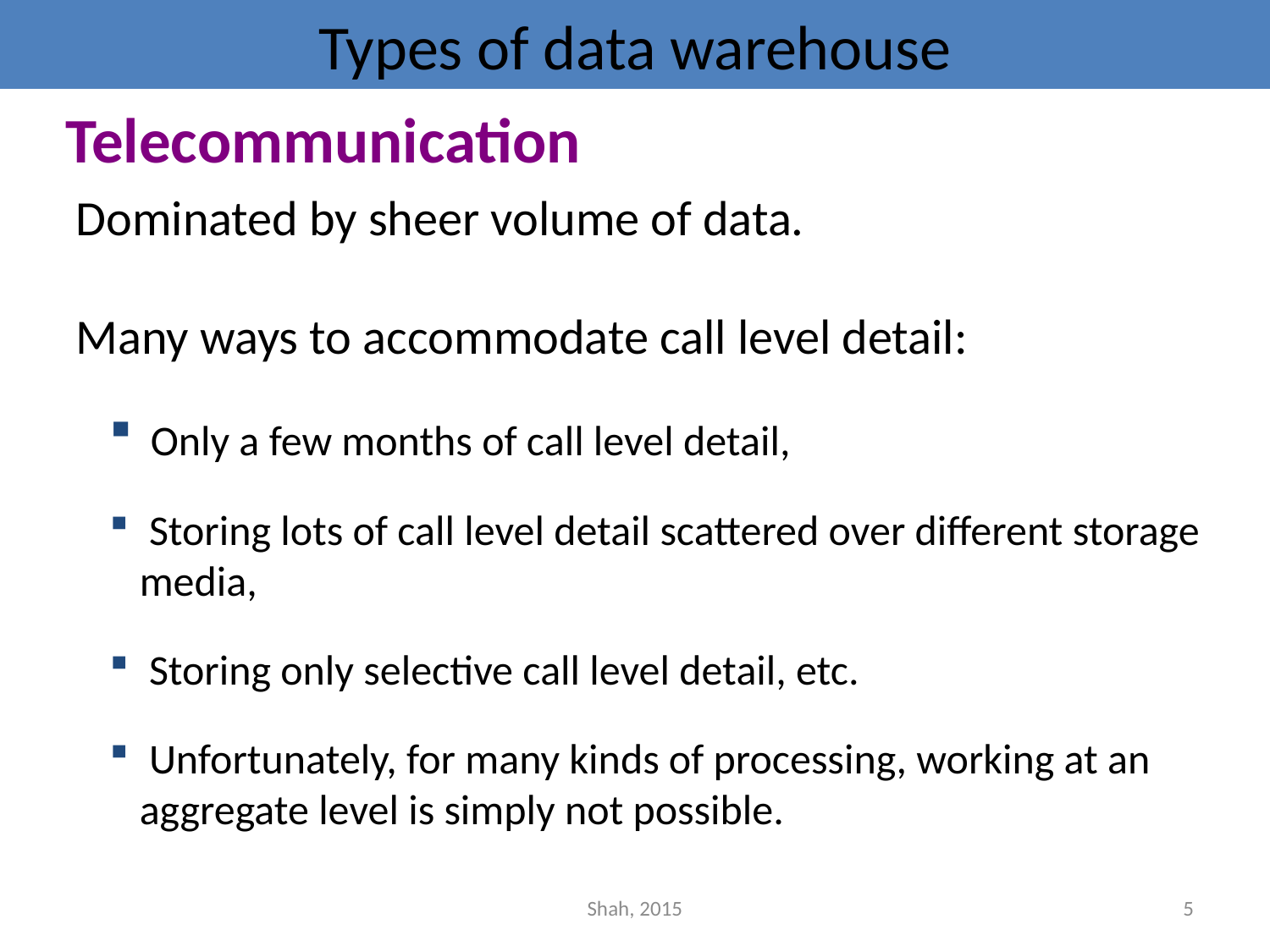

# Types of data warehouse
Telecommunication
Dominated by sheer volume of data.

Many ways to accommodate call level detail:

 Only a few months of call level detail,

 Storing lots of call level detail scattered over different storage media,

 Storing only selective call level detail, etc.

 Unfortunately, for many kinds of processing, working at an aggregate level is simply not possible.
Shah, 2015
5